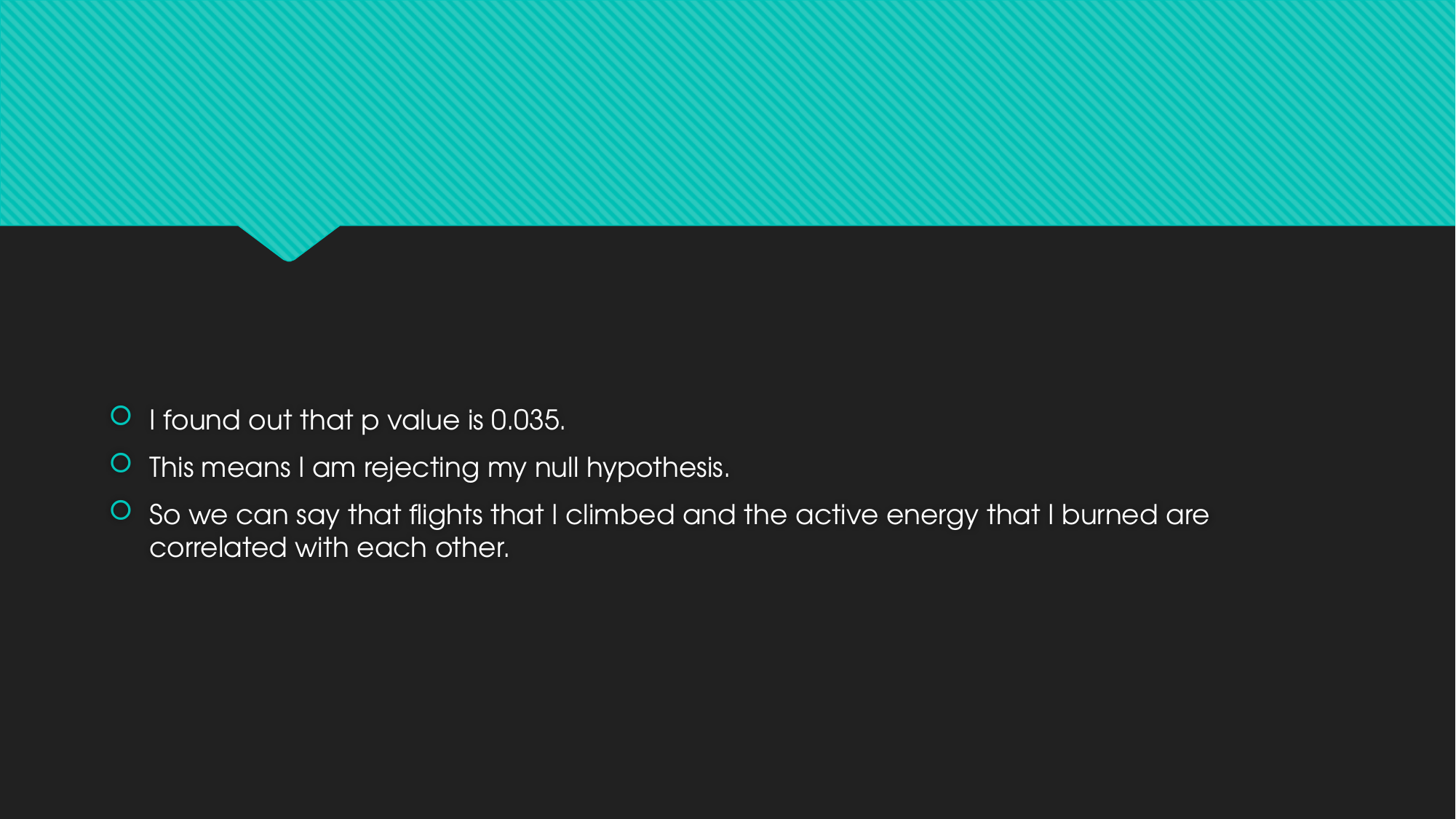

#
I found out that p value is 0.035.
This means I am rejecting my null hypothesis.
So we can say that flights that I climbed and the active energy that I burned are correlated with each other.